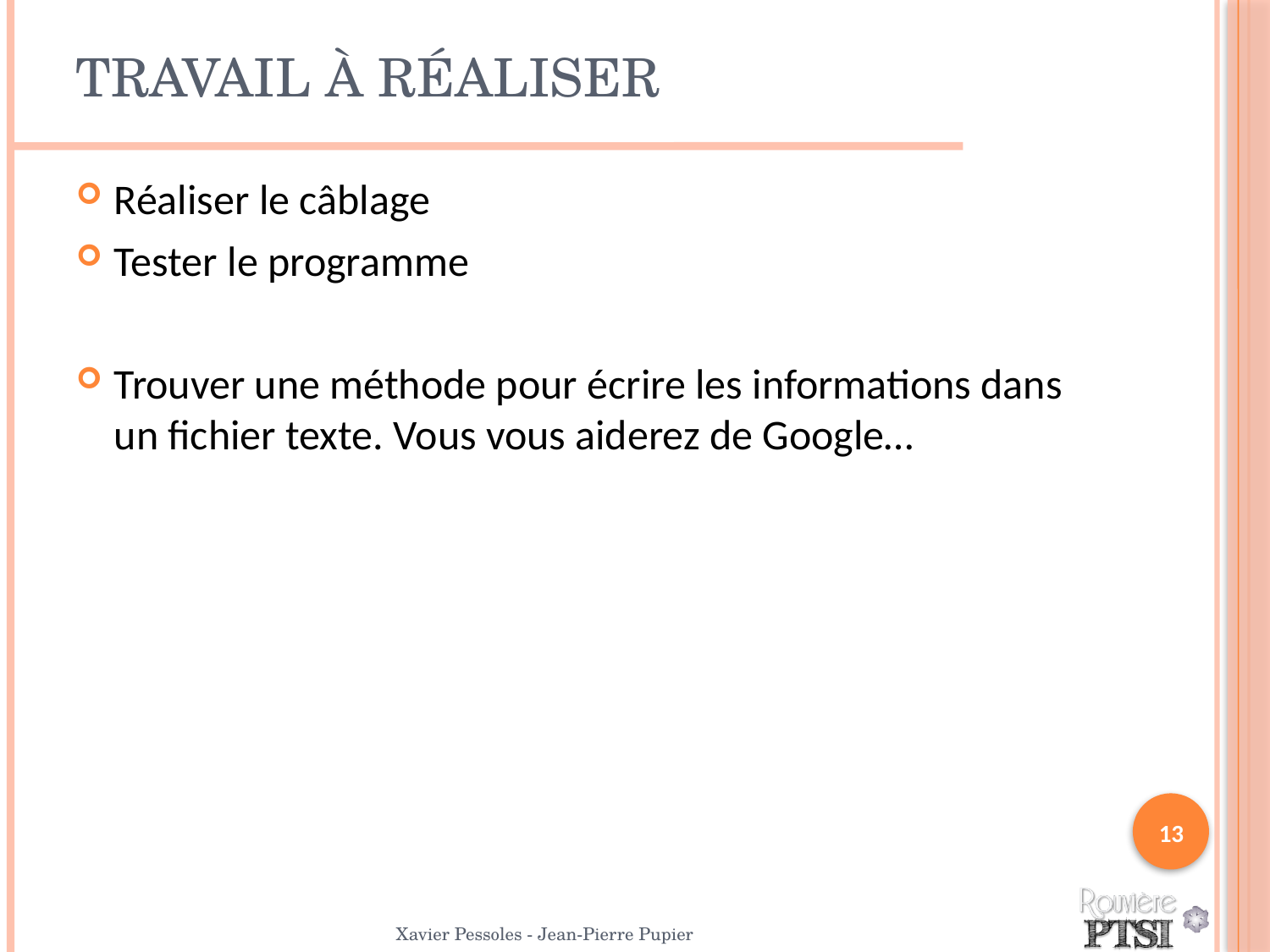

# Travail à réaliser
Réaliser le câblage
Tester le programme

Trouver une méthode pour écrire les informations dans un fichier texte. Vous vous aiderez de Google…
13
Xavier Pessoles - Jean-Pierre Pupier